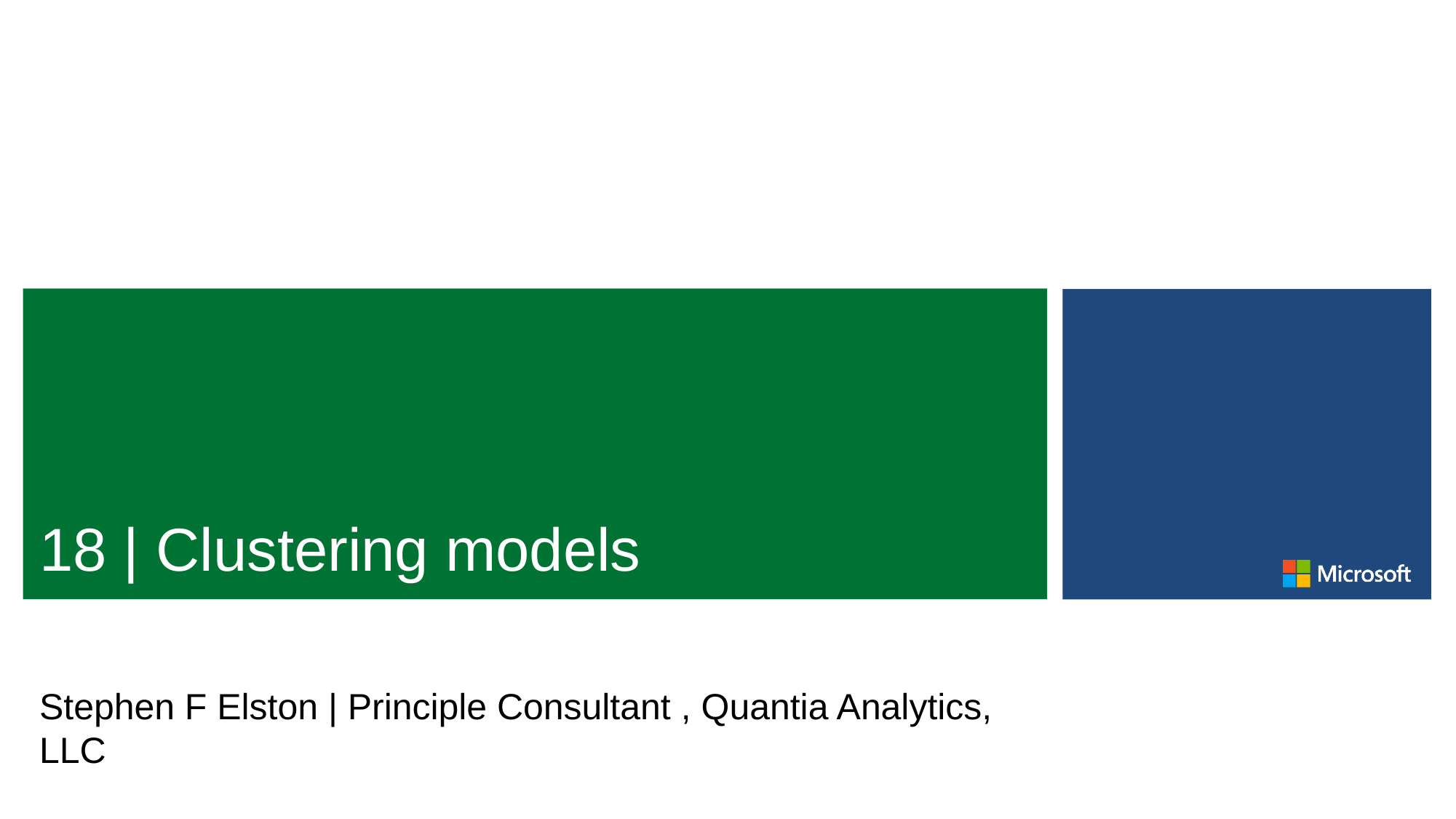

# 18 | Clustering models
Stephen F Elston | Principle Consultant , Quantia Analytics, LLC